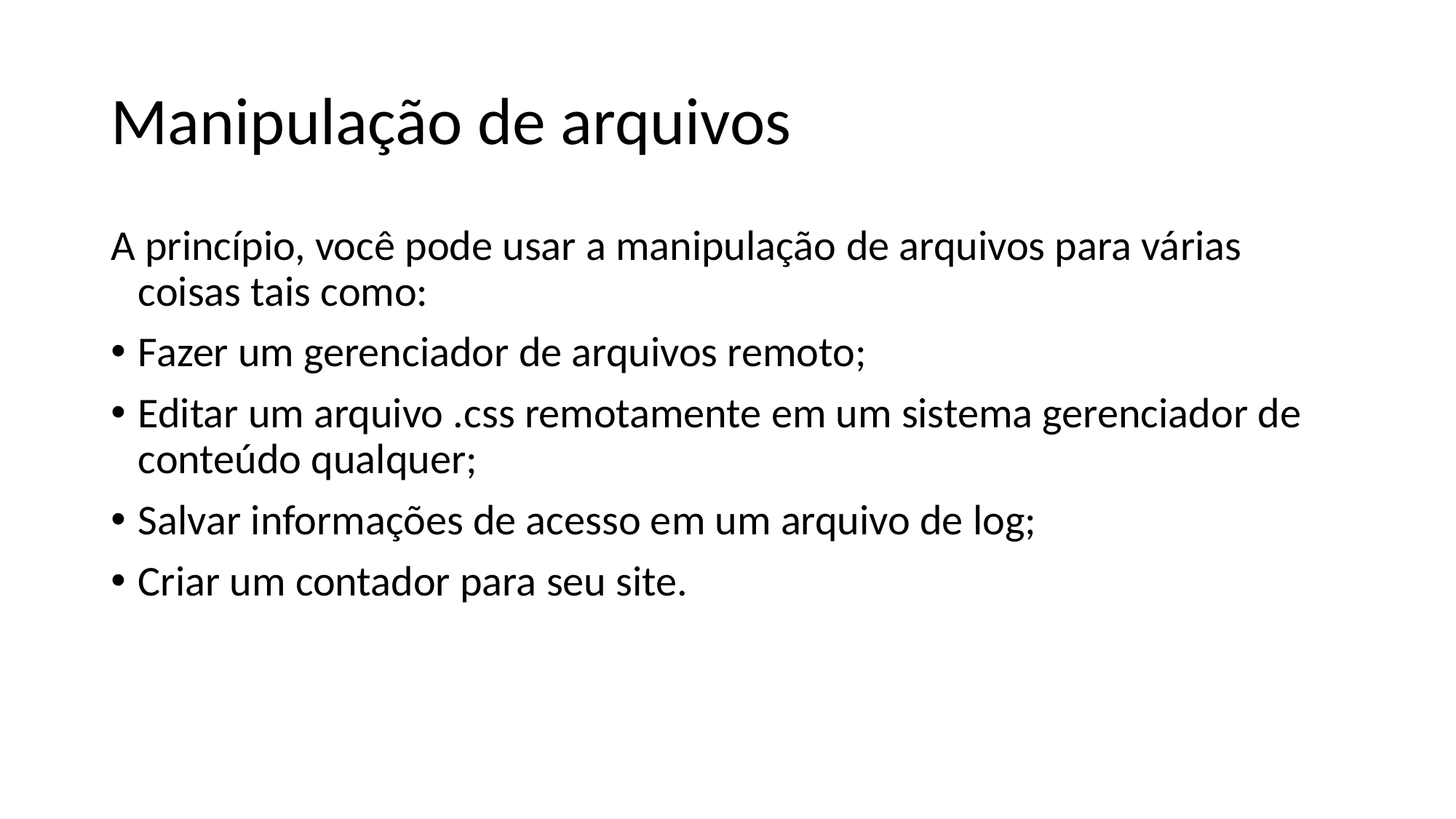

# Manipulação de arquivos
A princípio, você pode usar a manipulação de arquivos para várias coisas tais como:
Fazer um gerenciador de arquivos remoto;
Editar um arquivo .css remotamente em um sistema gerenciador de conteúdo qualquer;
Salvar informações de acesso em um arquivo de log;
Criar um contador para seu site.